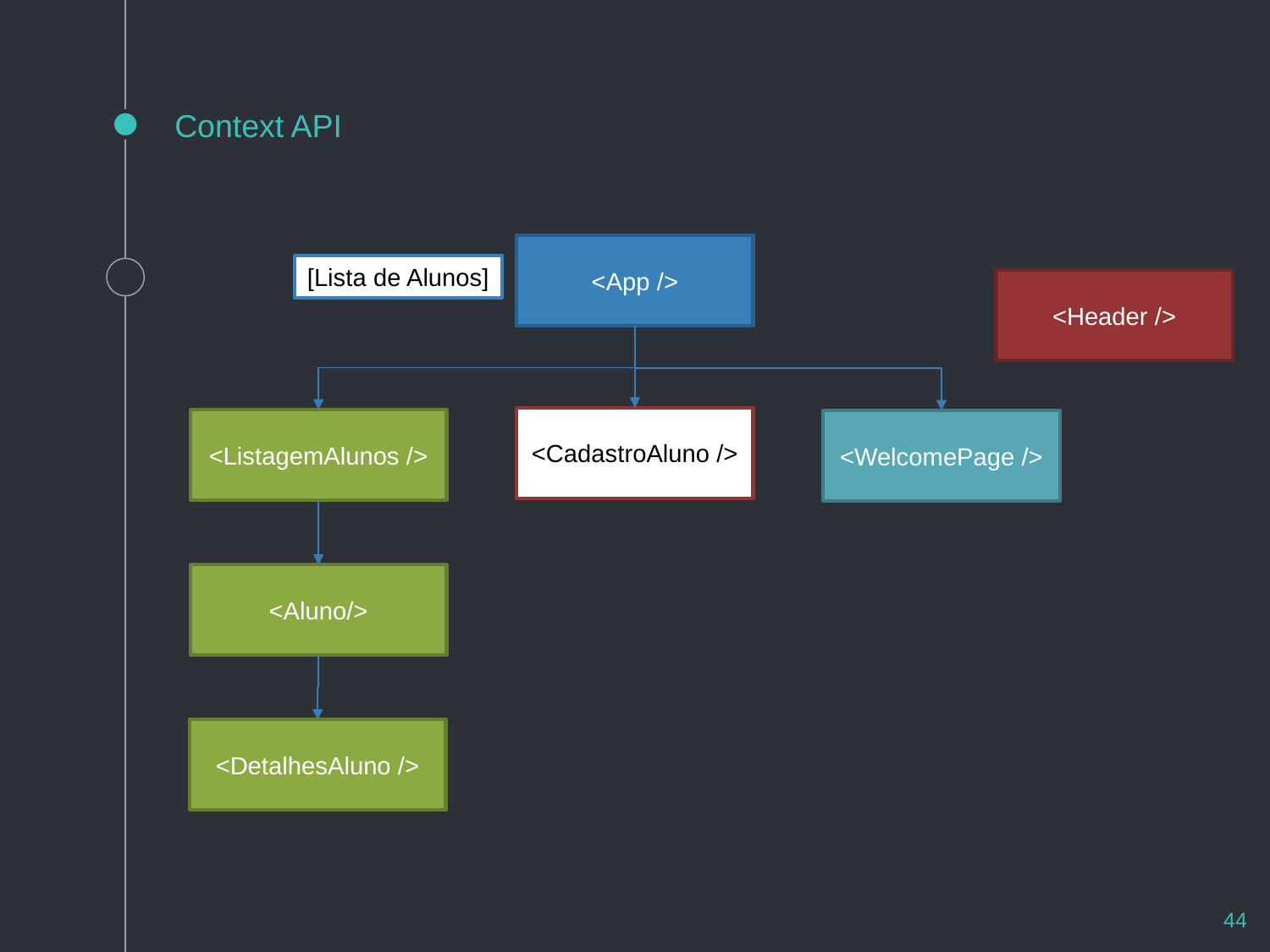

# Context API
<App />
[Lista de Alunos]
<Header />
<CadastroAluno />
<ListagemAlunos />
<WelcomePage />
<Aluno/>
<DetalhesAluno />
44